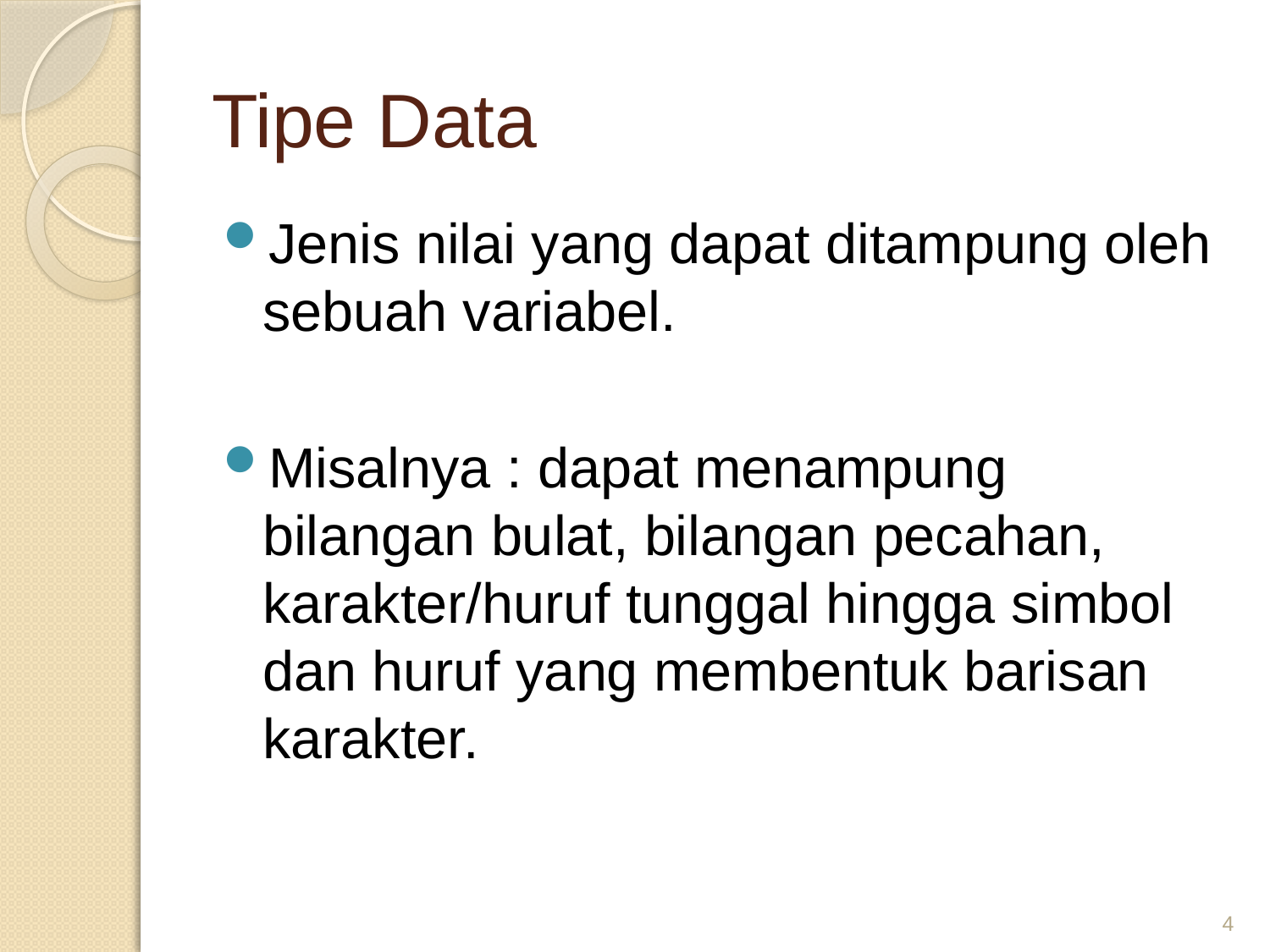

# Tipe Data
Jenis nilai yang dapat ditampung oleh sebuah variabel.

Misalnya : dapat menampung bilangan bulat, bilangan pecahan, karakter/huruf tunggal hingga simbol dan huruf yang membentuk barisan karakter.
4